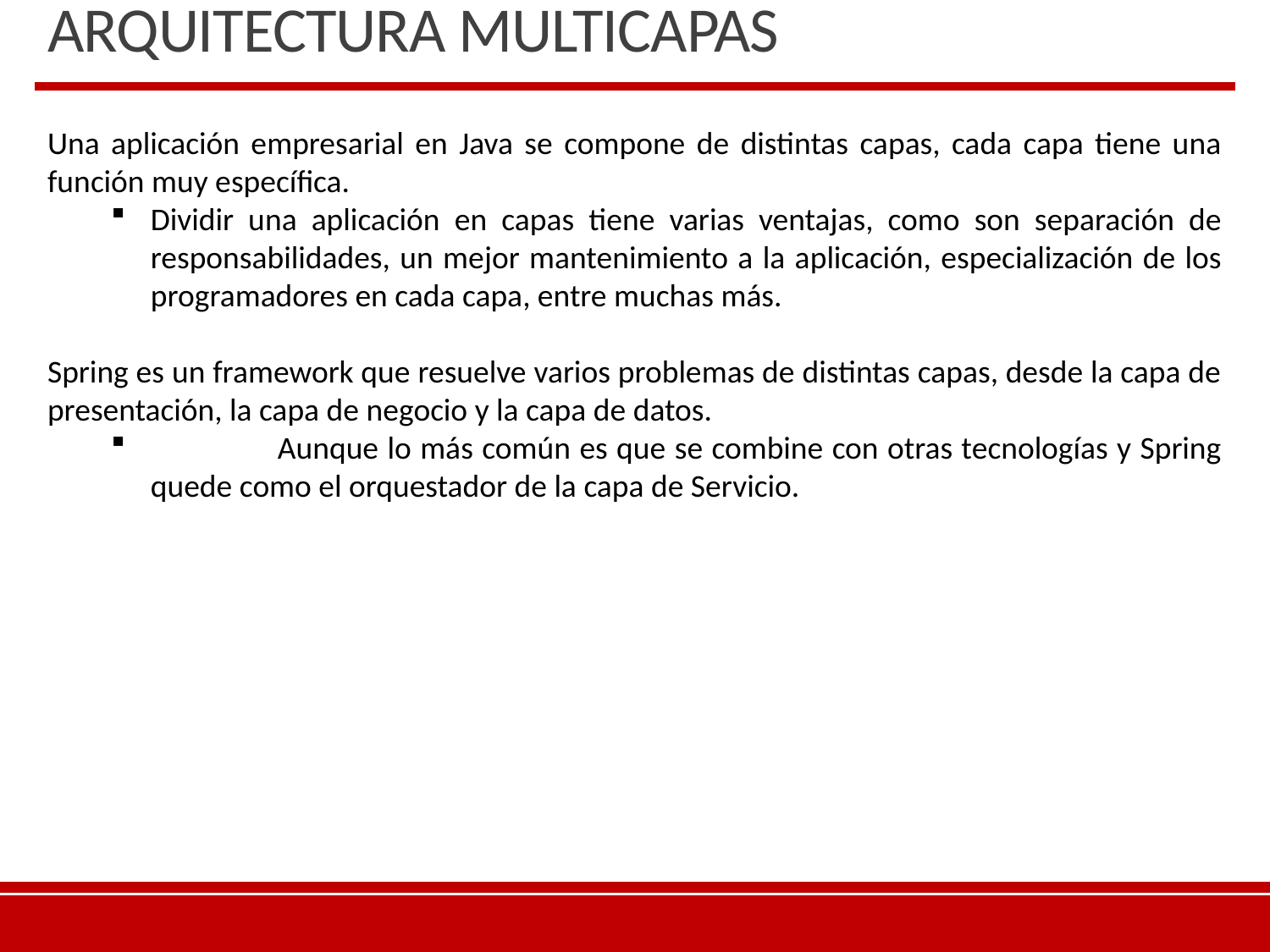

# ARQUITECTURA MULTICAPAS
Una aplicación empresarial en Java se compone de distintas capas, cada capa tiene una función muy específica.
Dividir una aplicación en capas tiene varias ventajas, como son separación de responsabilidades, un mejor mantenimiento a la aplicación, especialización de los programadores en cada capa, entre muchas más.

Spring es un framework que resuelve varios problemas de distintas capas, desde la capa de presentación, la capa de negocio y la capa de datos.
	Aunque lo más común es que se combine con otras tecnologías y Spring quede como el orquestador de la capa de Servicio.